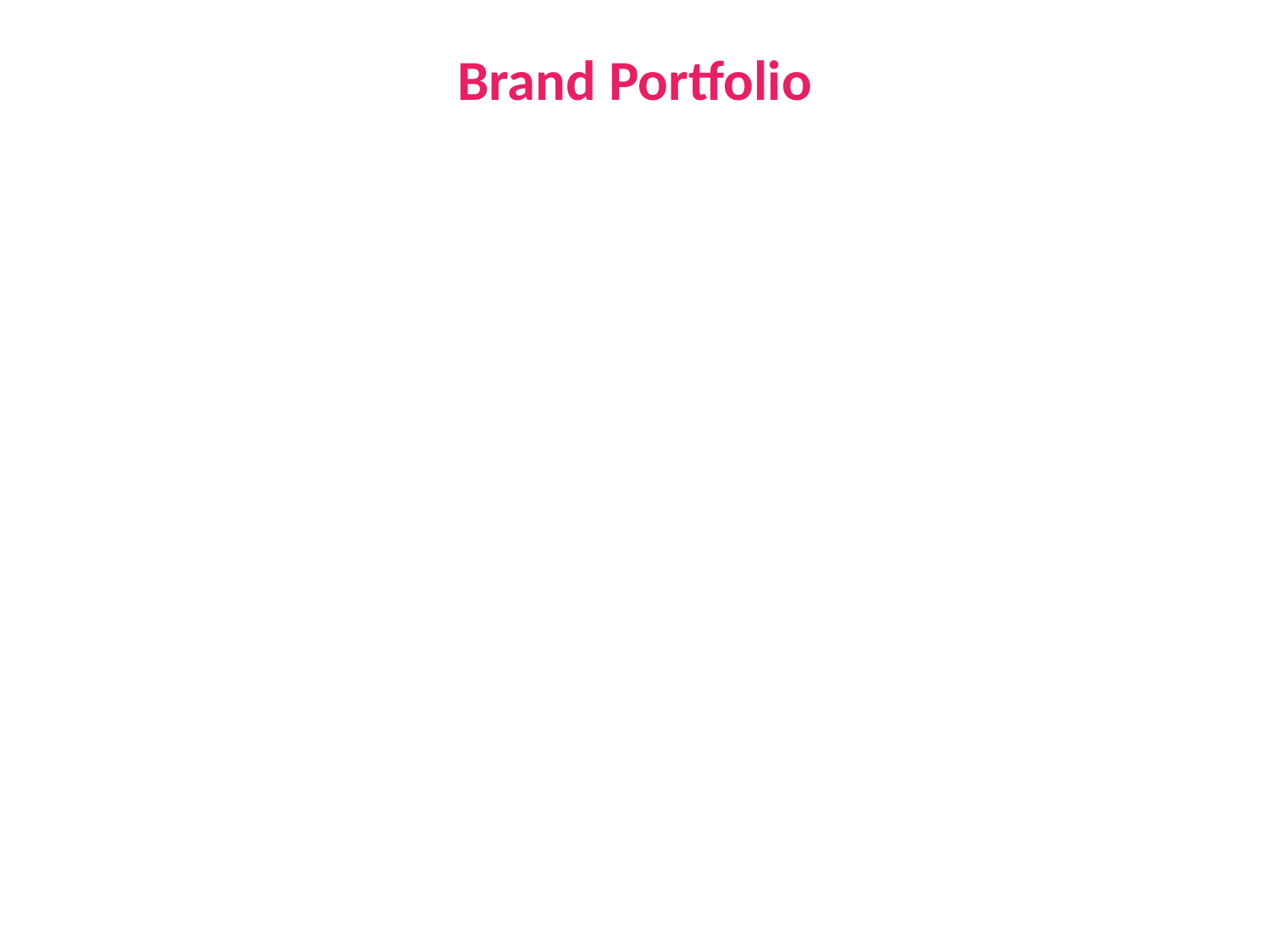

Brand Portfolio

Long-Term Clients: Hyundai, Samsung, Oppo, Castrol, KIA, Clovia
Campaigns: Adobe, Saudi Tourism, Burger Singh, DP World ILT20, Mercedes